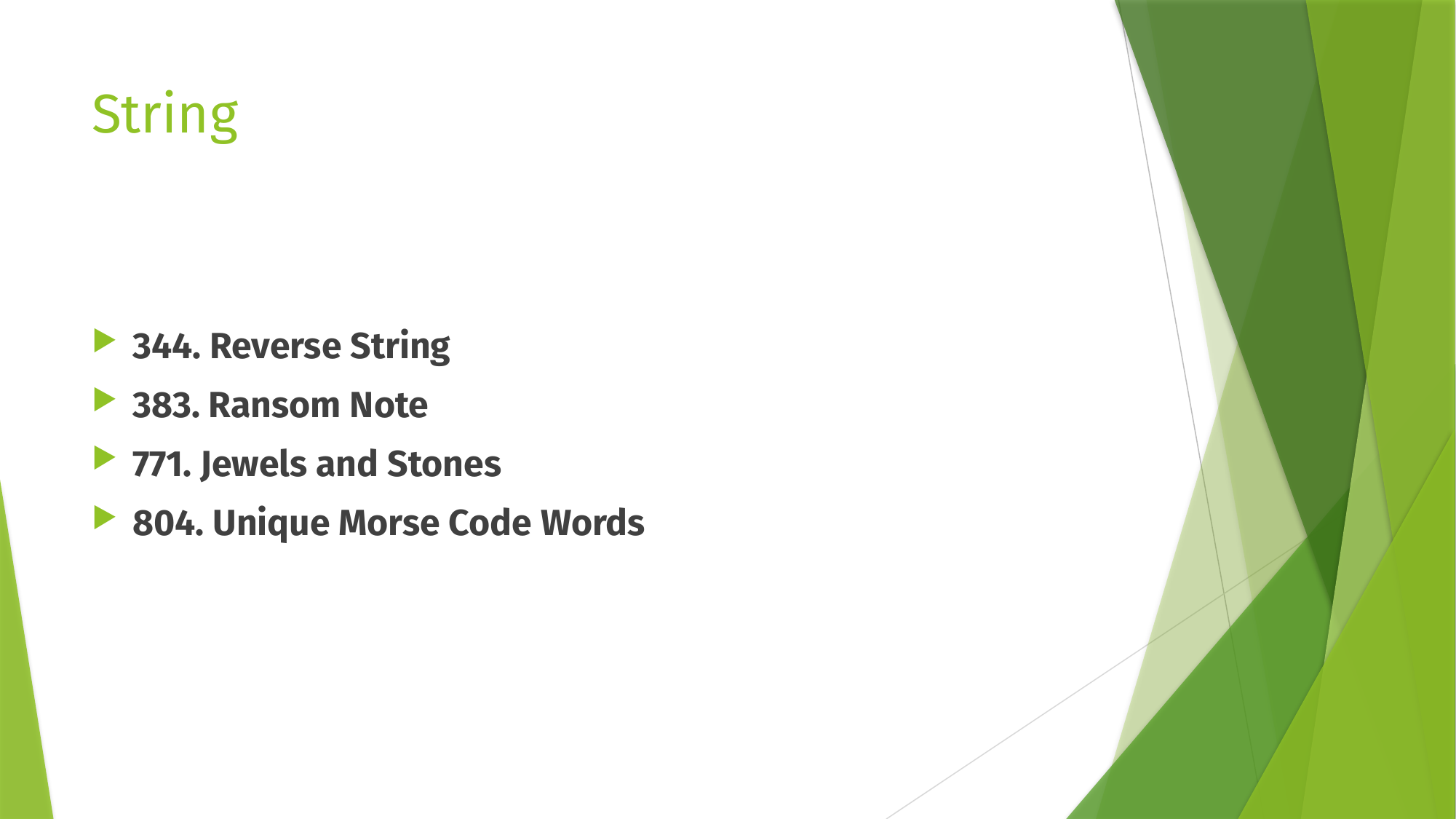

# String

344. Reverse String
383. Ransom Note
771. Jewels and Stones
804. Unique Morse Code Words